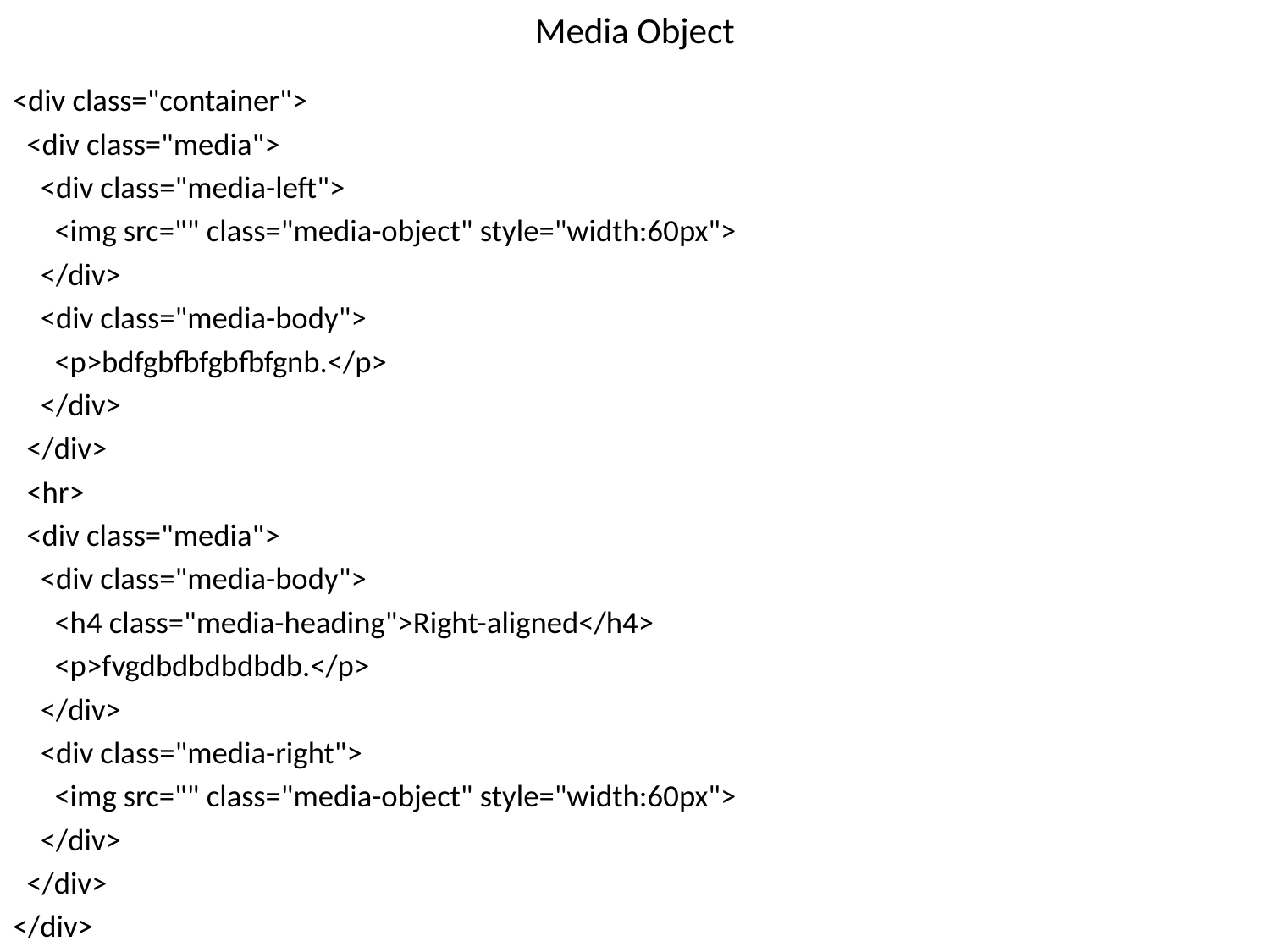

# Media Object
<div class="container">
  <div class="media">
    <div class="media-left">
      <img src="" class="media-object" style="width:60px">
    </div>
    <div class="media-body">
      <p>bdfgbfbfgbfbfgnb.</p>
    </div>
  </div>
  <hr>
  <div class="media">
    <div class="media-body">
      <h4 class="media-heading">Right-aligned</h4>
      <p>fvgdbdbdbdbdb.</p>
    </div>
    <div class="media-right">
      <img src="" class="media-object" style="width:60px">
    </div>
  </div>
</div>